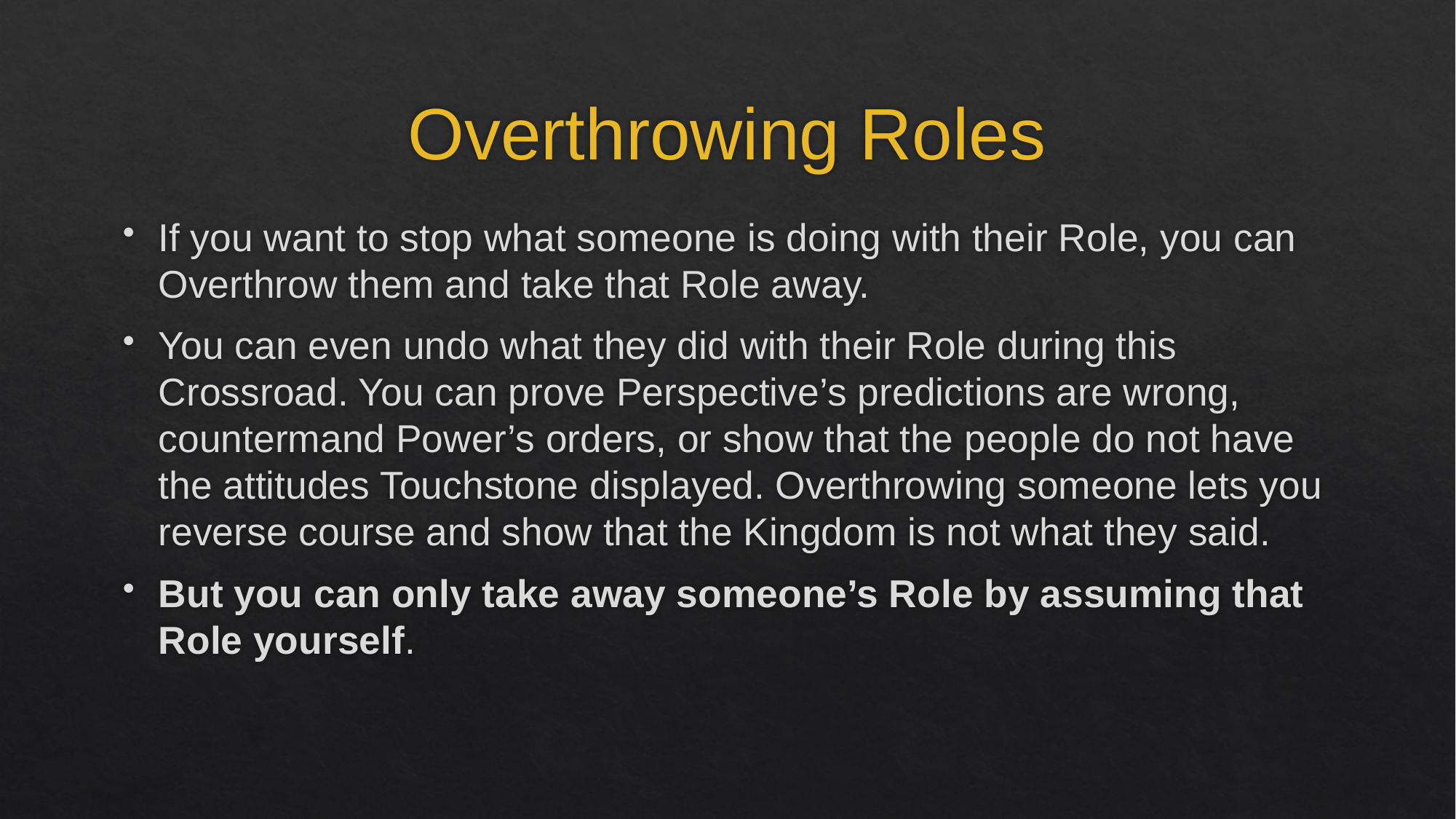

# Overthrowing Roles
If you want to stop what someone is doing with their Role, you can Overthrow them and take that Role away.
You can even undo what they did with their Role during this Crossroad. You can prove Perspective’s predictions are wrong, countermand Power’s orders, or show that the people do not have the attitudes Touchstone displayed. Overthrowing someone lets you reverse course and show that the Kingdom is not what they said.
But you can only take away someone’s Role by assuming that Role yourself.